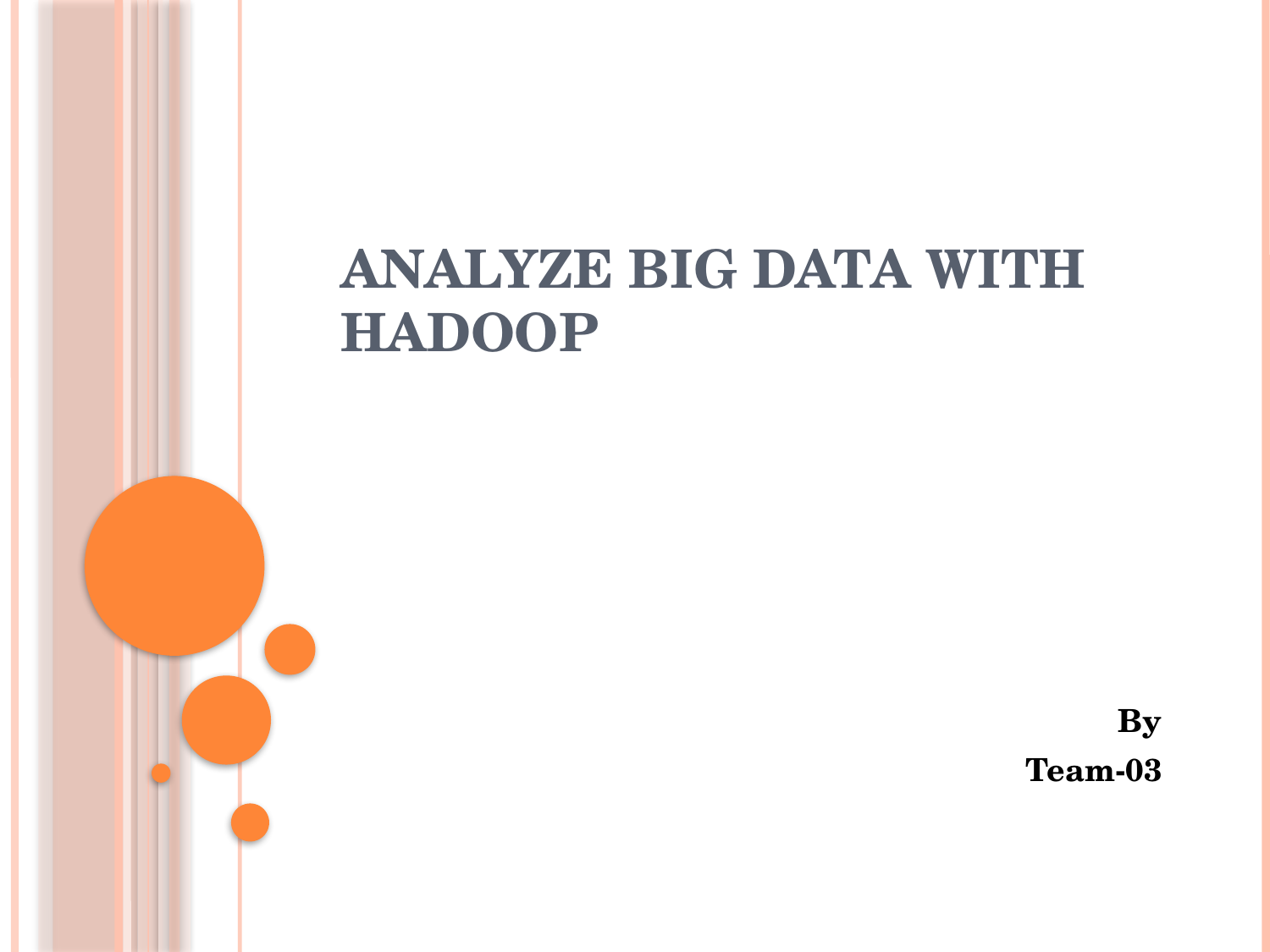

# Analyze Big Data with Hadoop
By
Team-03